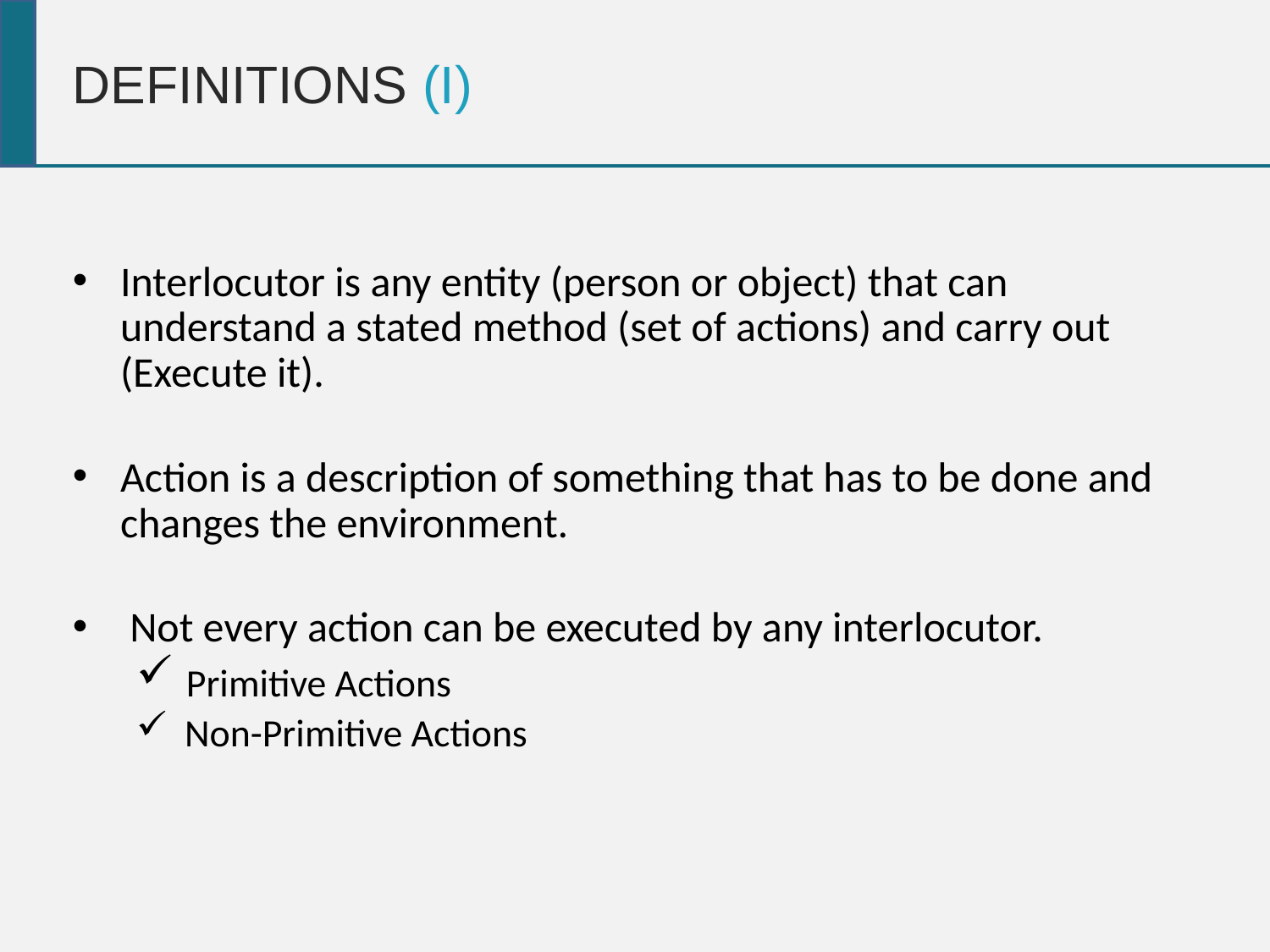

DEFINITIONS (I)

Interlocutor is any entity (person or object) that can understand a stated method (set of actions) and carry out (Execute it).

Action is a description of something that has to be done and changes the environment.

 Not every action can be executed by any interlocutor.
 Primitive Actions
 Non-Primitive Actions